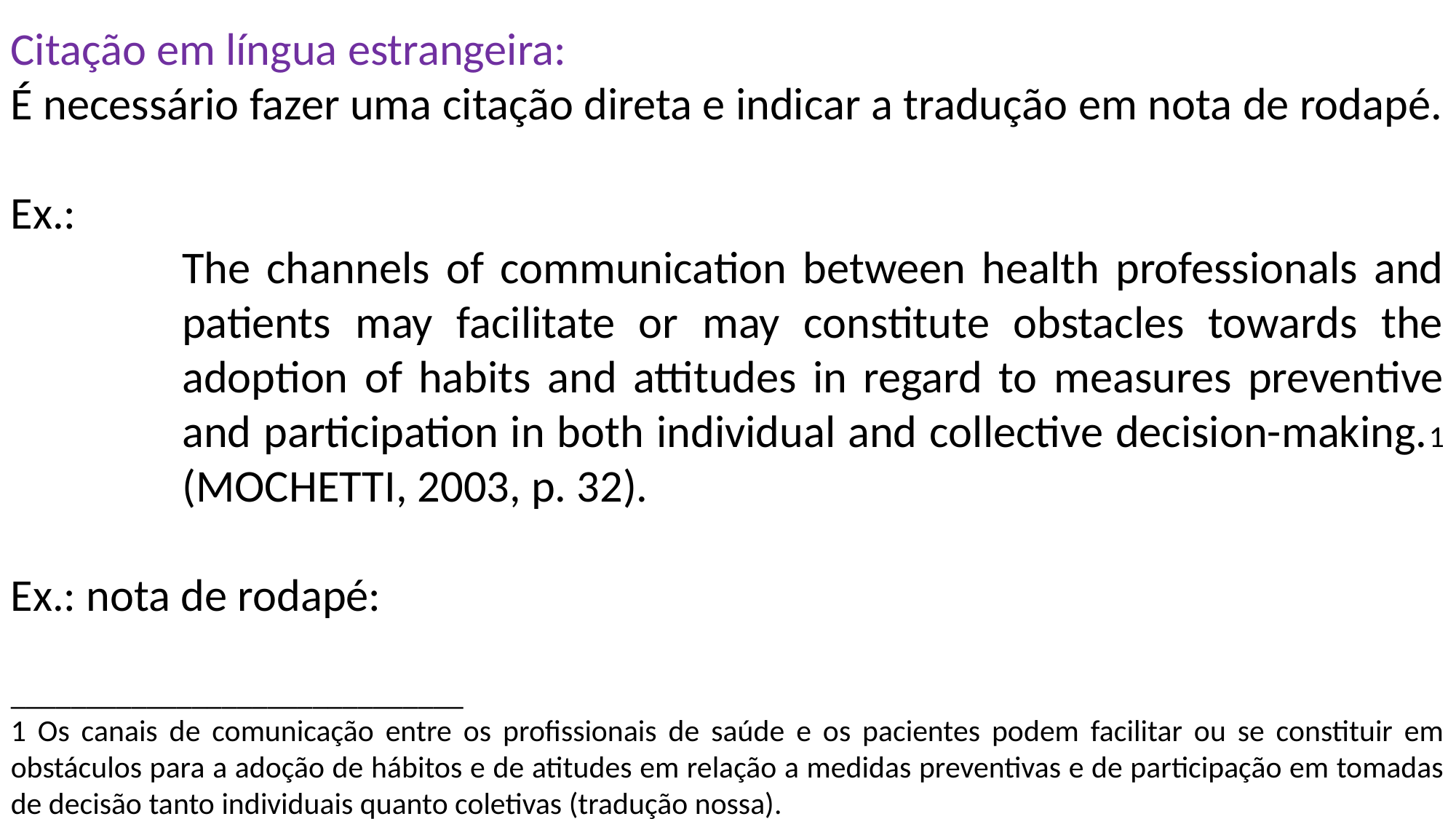

Citação em língua estrangeira:
É necessário fazer uma citação direta e indicar a tradução em nota de rodapé.

Ex.:
The channels of communication between health professionals and patients may facilitate or may constitute obstacles towards the adoption of habits and attitudes in regard to measures preventive and participation in both individual and collective decision-making.1 (MOCHETTI, 2003, p. 32).

Ex.: nota de rodapé:

______________________________
1 Os canais de comunicação entre os profissionais de saúde e os pacientes podem facilitar ou se constituir em obstáculos para a adoção de hábitos e de atitudes em relação a medidas preventivas e de participação em tomadas de decisão tanto individuais quanto coletivas (tradução nossa).